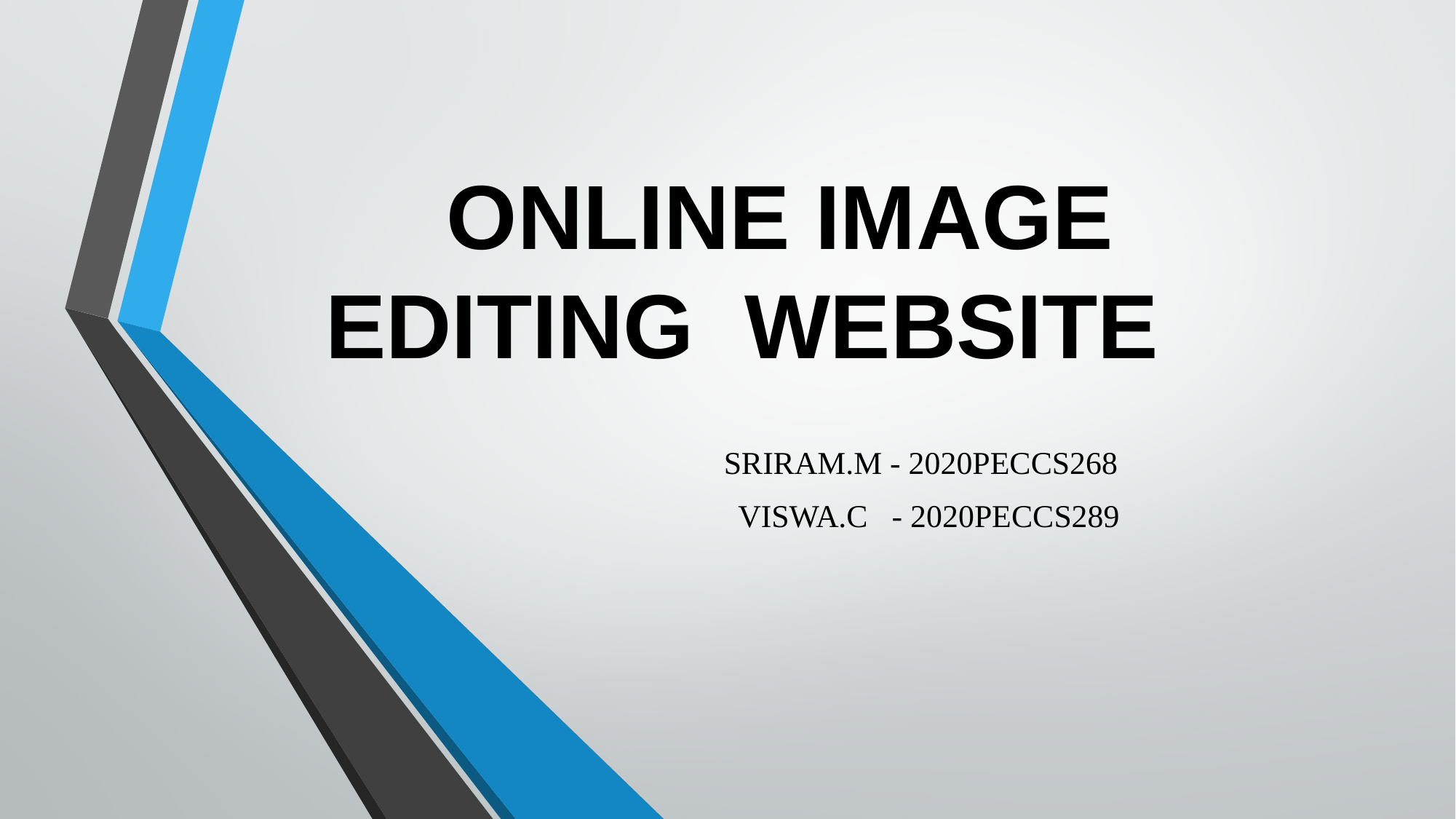

# ONLINE IMAGE EDITING  WEBSITE
SRIRAM.M - 2020PECCS268
 VISWA.C   - 2020PECCS289